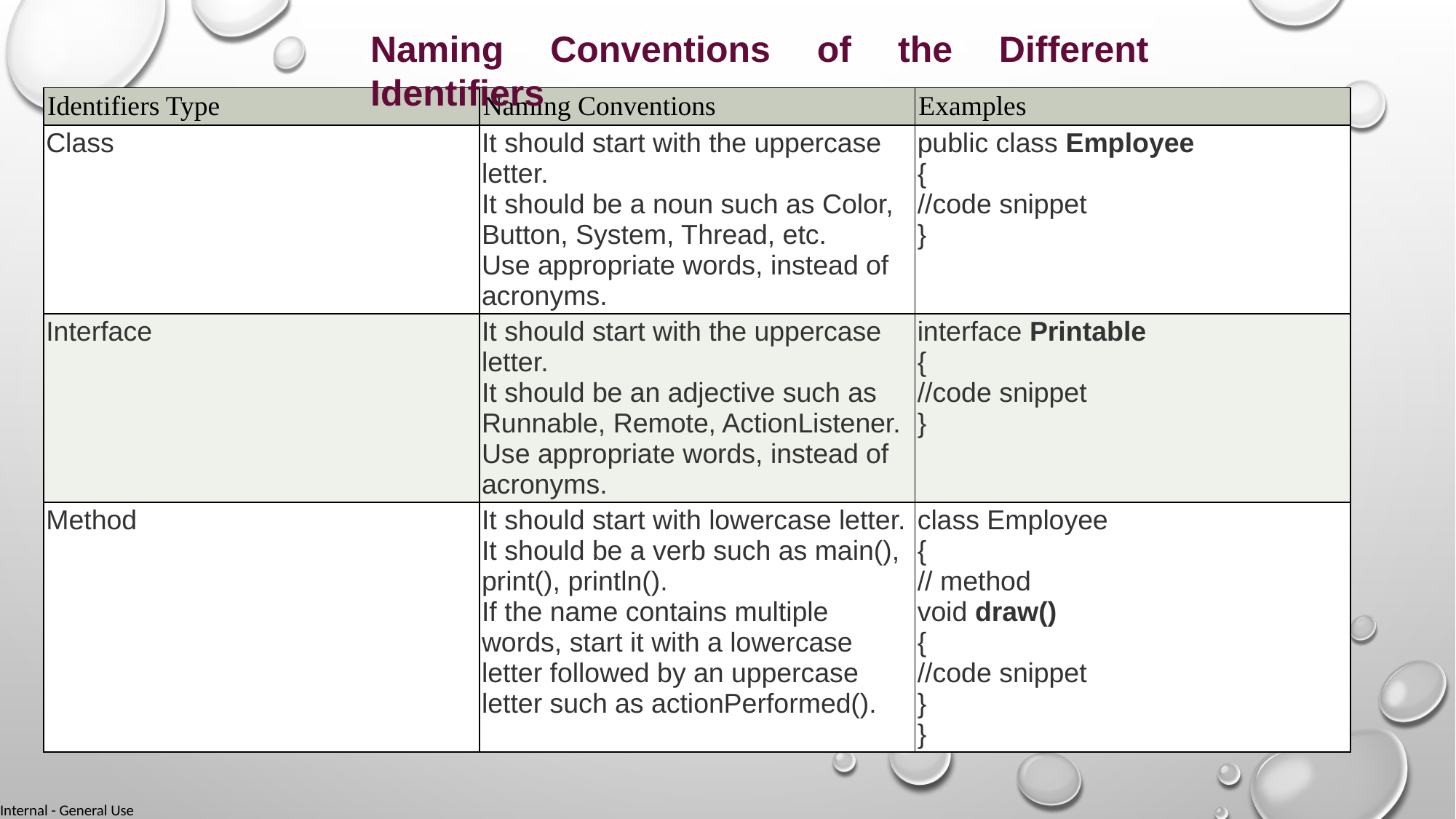

Naming Conventions of the Different Identifiers
| Identifiers Type | Naming Conventions | Examples |
| --- | --- | --- |
| Class | It should start with the uppercase letter. It should be a noun such as Color, Button, System, Thread, etc. Use appropriate words, instead of acronyms. | public class Employee { //code snippet } |
| Interface | It should start with the uppercase letter. It should be an adjective such as Runnable, Remote, ActionListener. Use appropriate words, instead of acronyms. | interface Printable { //code snippet } |
| Method | It should start with lowercase letter. It should be a verb such as main(), print(), println(). If the name contains multiple words, start it with a lowercase letter followed by an uppercase letter such as actionPerformed(). | class Employee { // method void draw() { //code snippet } } |